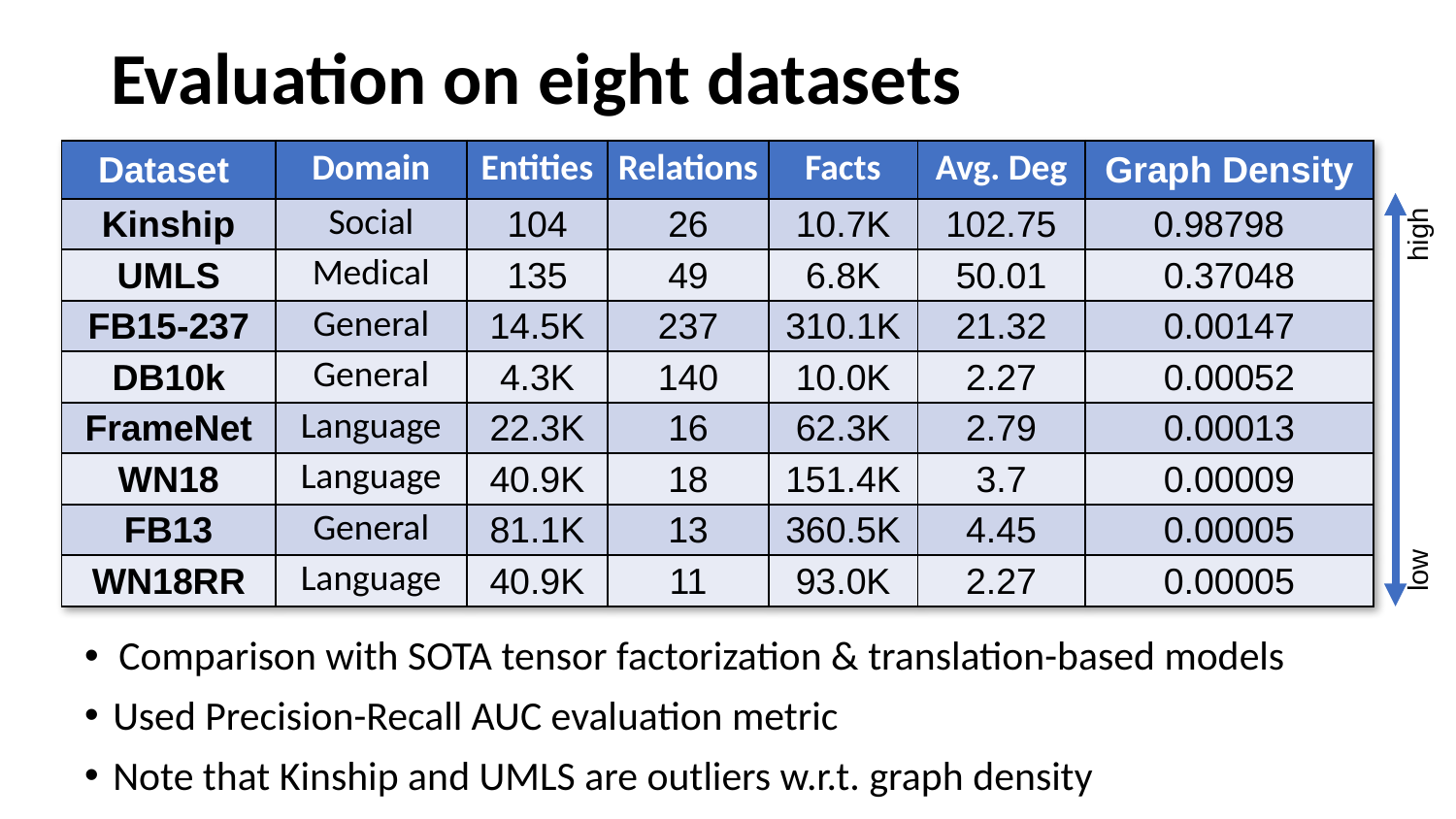

# Evaluation on eight datasets
| Dataset | Domain | Entities | Relations | Facts | Avg. Deg | Graph Density |
| --- | --- | --- | --- | --- | --- | --- |
| Kinship | Social | 104 | 26 | 10.7K | 102.75 | 0.98798 |
| UMLS | Medical | 135 | 49 | 6.8K | 50.01 | 0.37048 |
| FB15-237 | General | 14.5K | 237 | 310.1K | 21.32 | 0.00147 |
| DB10k | General | 4.3K | 140 | 10.0K | 2.27 | 0.00052 |
| FrameNet | Language | 22.3K | 16 | 62.3K | 2.79 | 0.00013 |
| WN18 | Language | 40.9K | 18 | 151.4K | 3.7 | 0.00009 |
| FB13 | General | 81.1K | 13 | 360.5K | 4.45 | 0.00005 |
| WN18RR | Language | 40.9K | 11 | 93.0K | 2.27 | 0.00005 |
low                                    high
Comparison with SOTA tensor factorization & translation-based models
Used Precision-Recall AUC evaluation metric
Note that Kinship and UMLS are outliers w.r.t. graph density